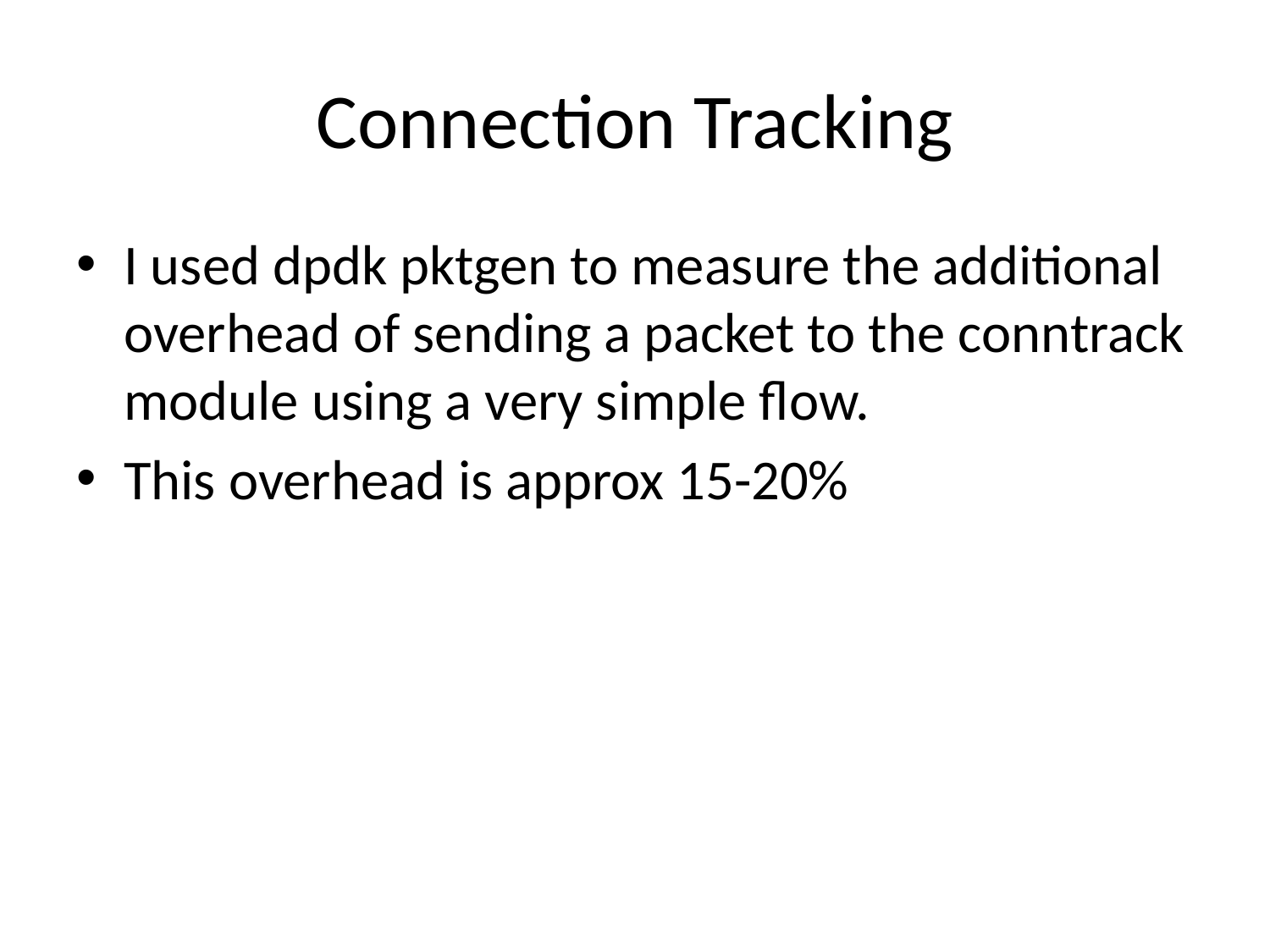

# Connection Tracking
I used dpdk pktgen to measure the additional overhead of sending a packet to the conntrack module using a very simple flow.
This overhead is approx 15-20%